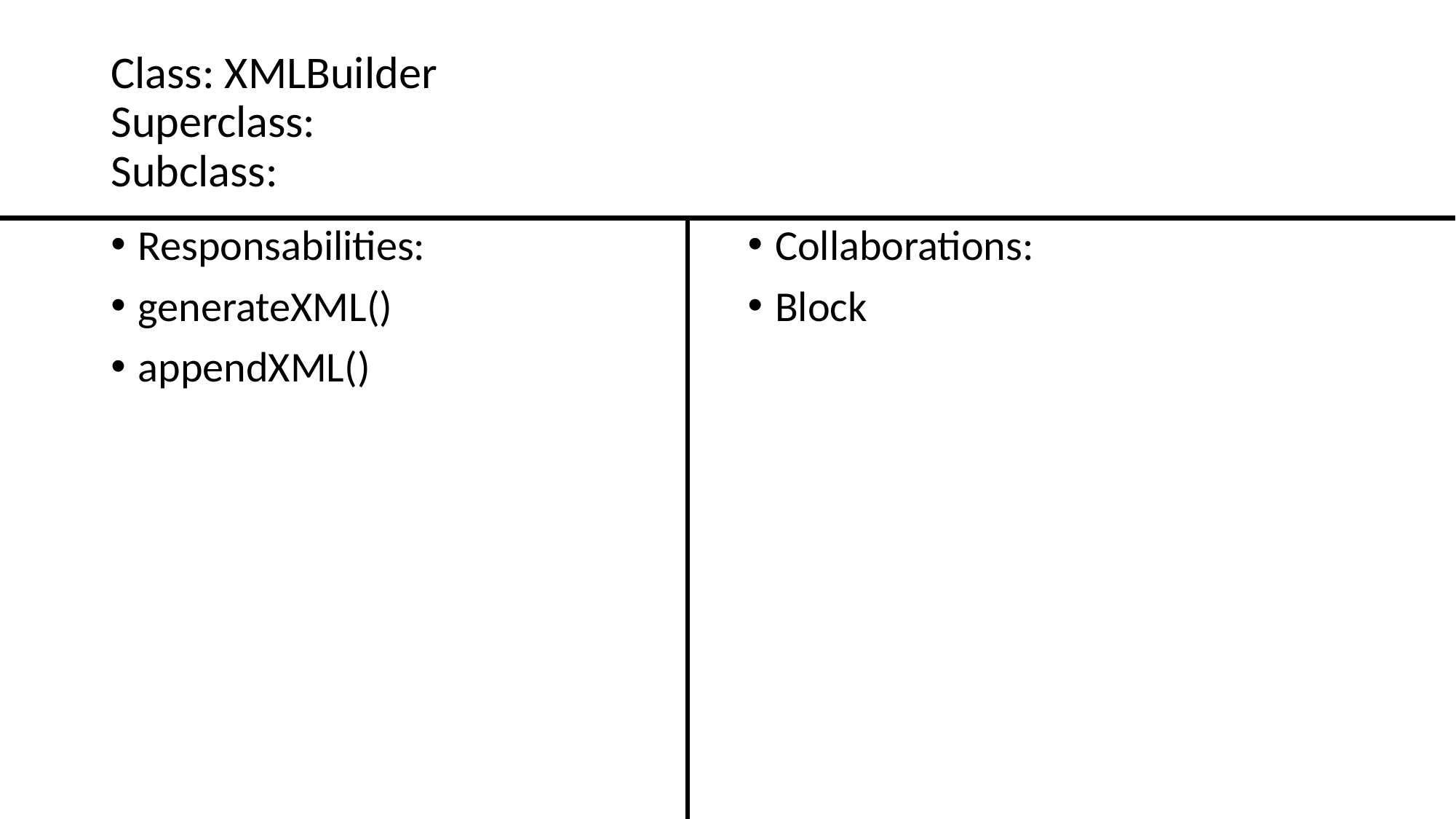

# Class: XMLBuilder Superclass: Subclass:
Responsabilities:
generateXML()
appendXML()

Collaborations:
Block